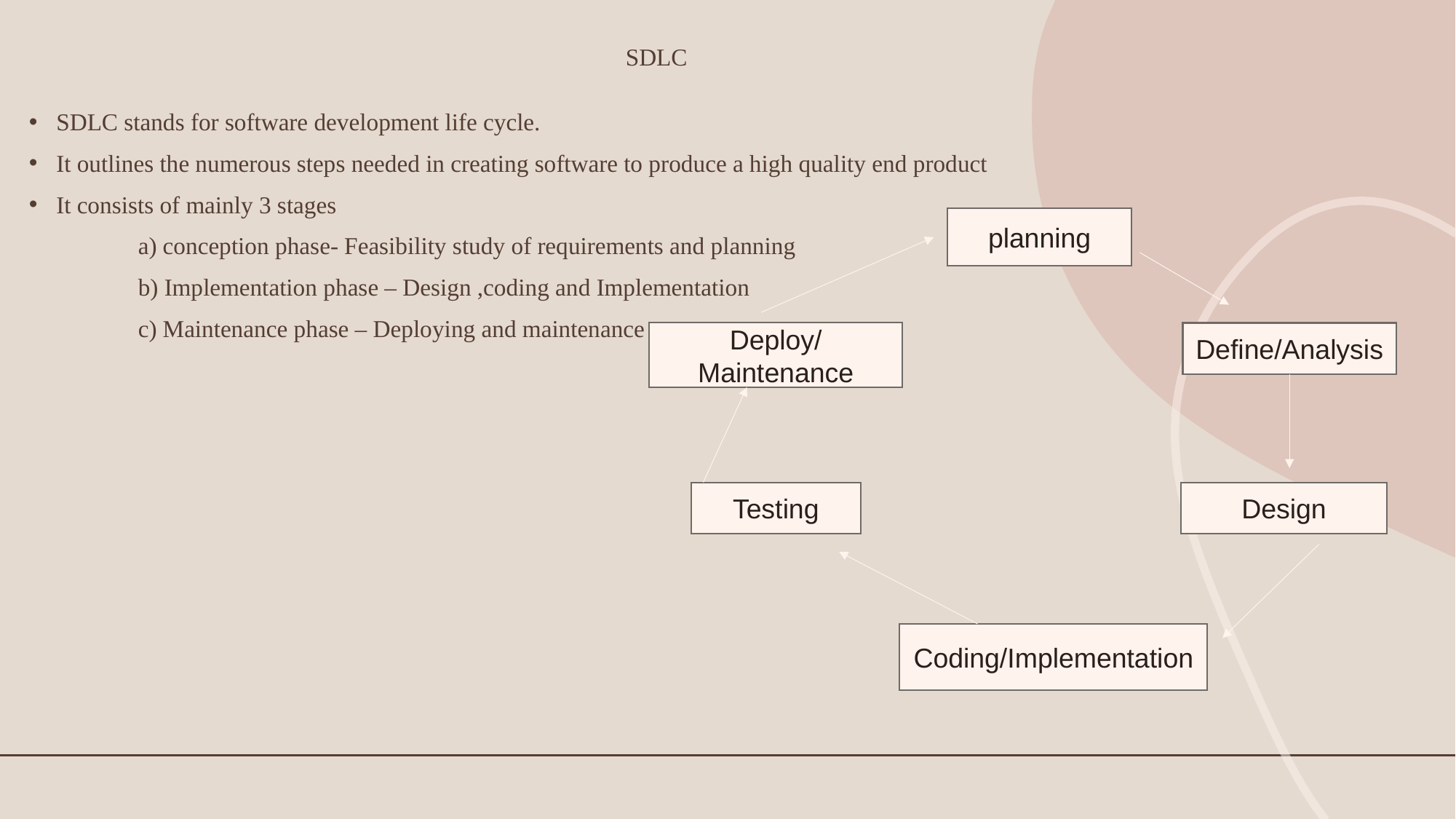

# SDLC
SDLC stands for software development life cycle.
It outlines the numerous steps needed in creating software to produce a high quality end product
It consists of mainly 3 stages
	a) conception phase- Feasibility study of requirements and planning
	b) Implementation phase – Design ,coding and Implementation
	c) Maintenance phase – Deploying and maintenance

planning
Deploy/Maintenance
Define/Analysis
Testing
Design
Coding/Implementation